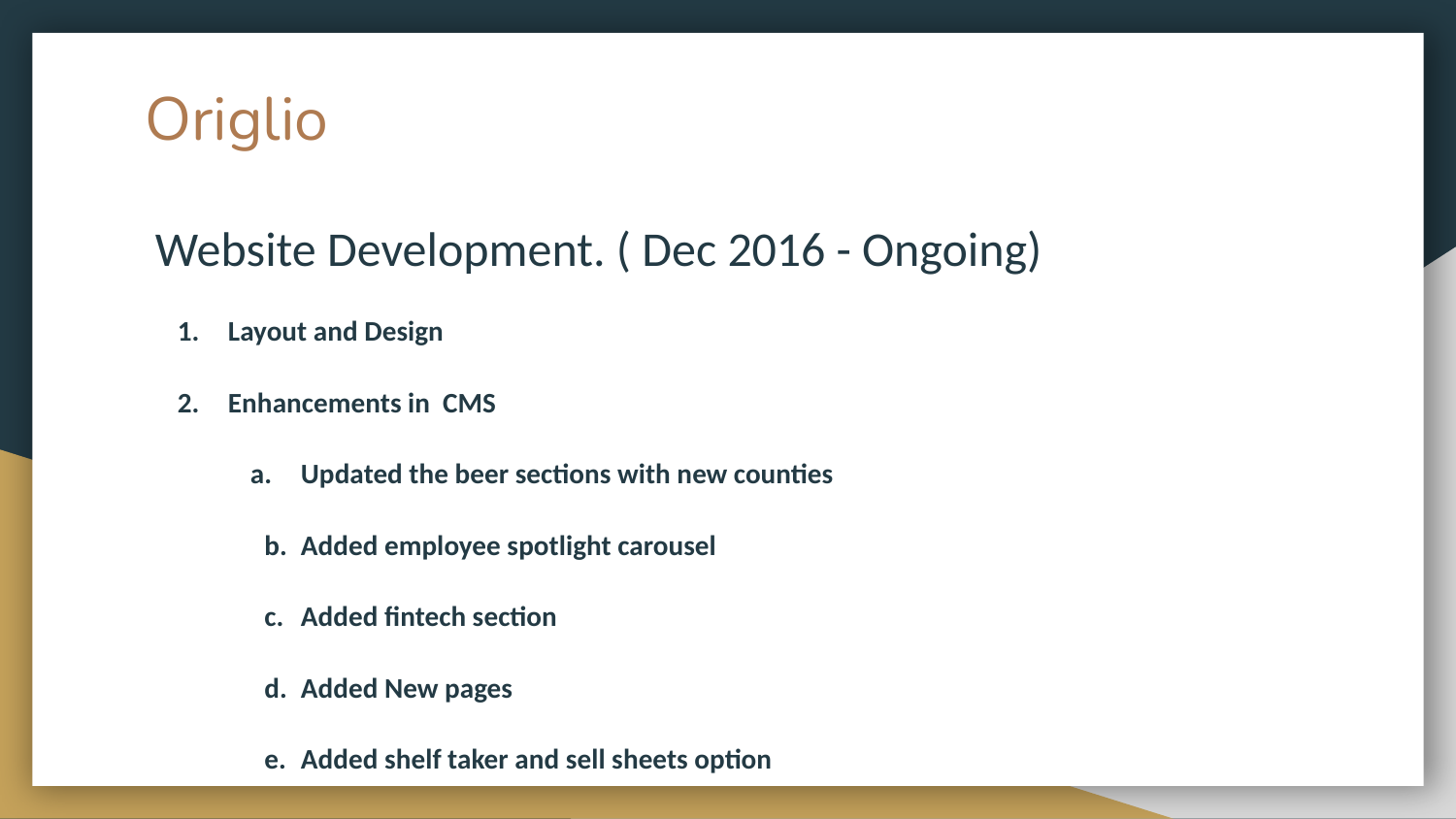

# Origlio
Website Development. ( Dec 2016 - Ongoing)
Layout and Design
Enhancements in  CMS
Updated the beer sections with new counties
Added employee spotlight carousel
Added fintech section
Added New pages
Added shelf taker and sell sheets option
Video pages added to CMS
Issues + Enhancements
Software to create Shelf Talkers